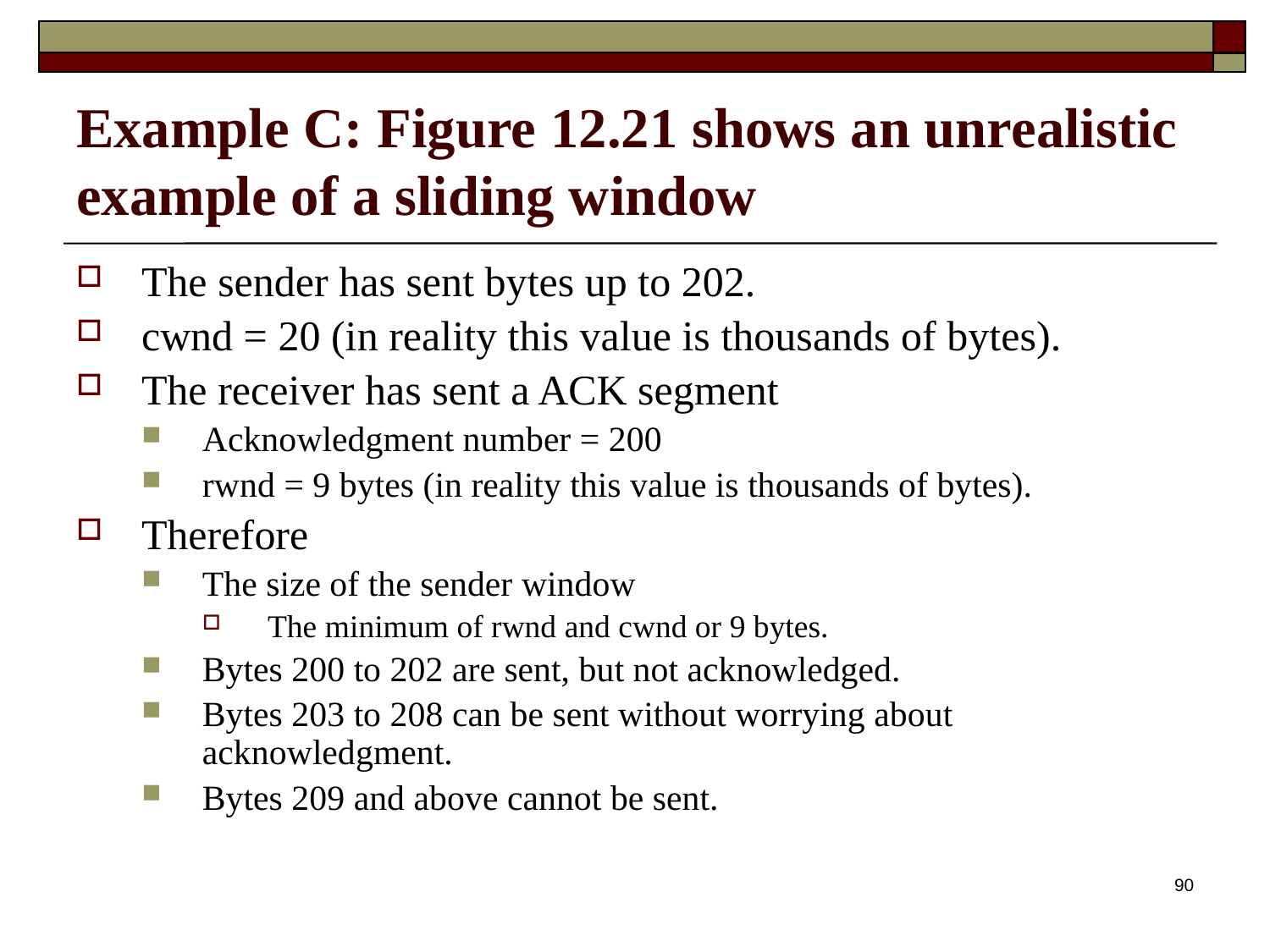

# Example C: Figure 12.21 shows an unrealistic example of a sliding window
The sender has sent bytes up to 202.
cwnd = 20 (in reality this value is thousands of bytes).
The receiver has sent a ACK segment
Acknowledgment number = 200
rwnd = 9 bytes (in reality this value is thousands of bytes).
Therefore
The size of the sender window
The minimum of rwnd and cwnd or 9 bytes.
Bytes 200 to 202 are sent, but not acknowledged.
Bytes 203 to 208 can be sent without worrying about acknowledgment.
Bytes 209 and above cannot be sent.

90